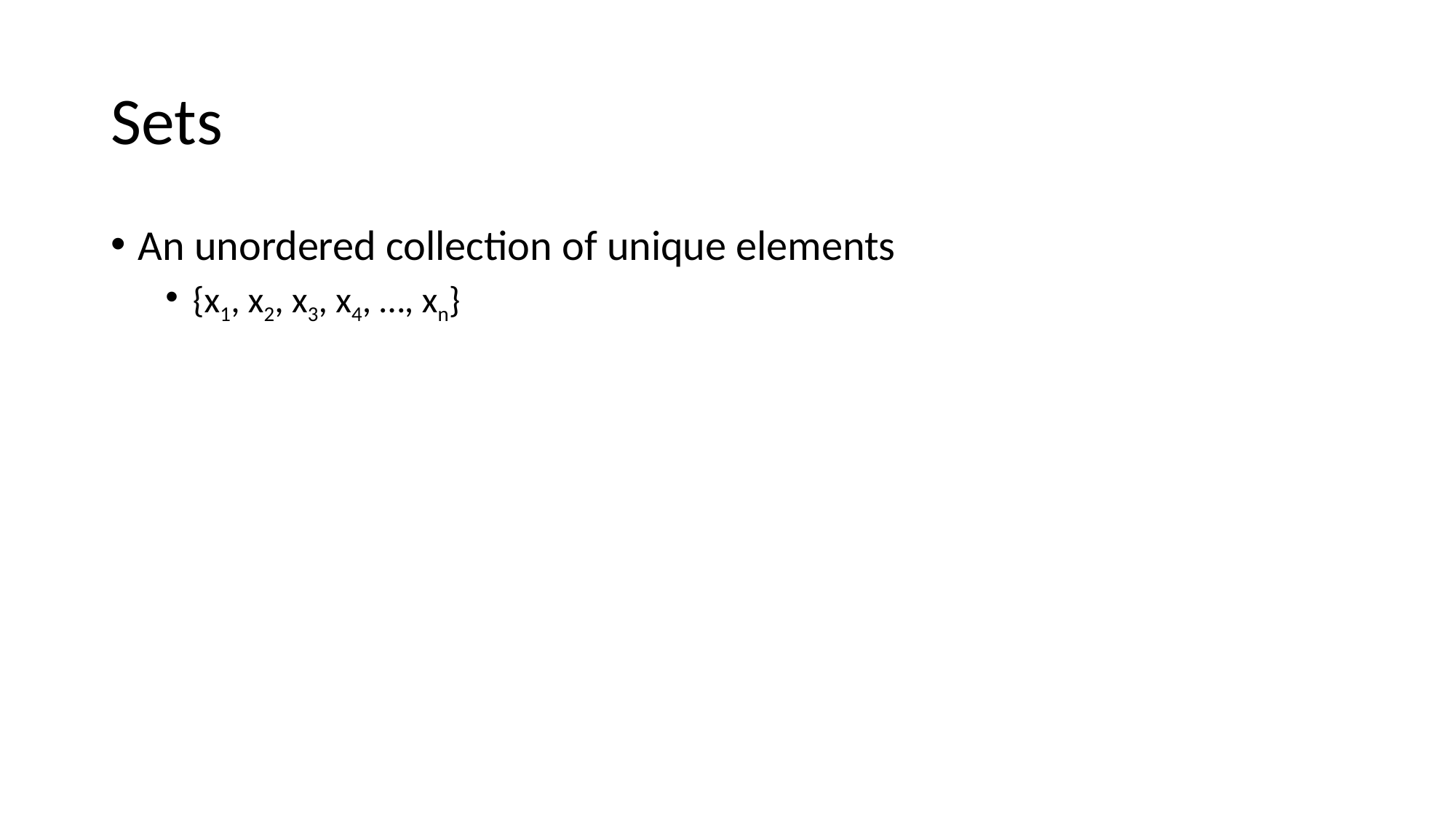

# Sets
An unordered collection of unique elements
{x1, x2, x3, x4, …, xn}